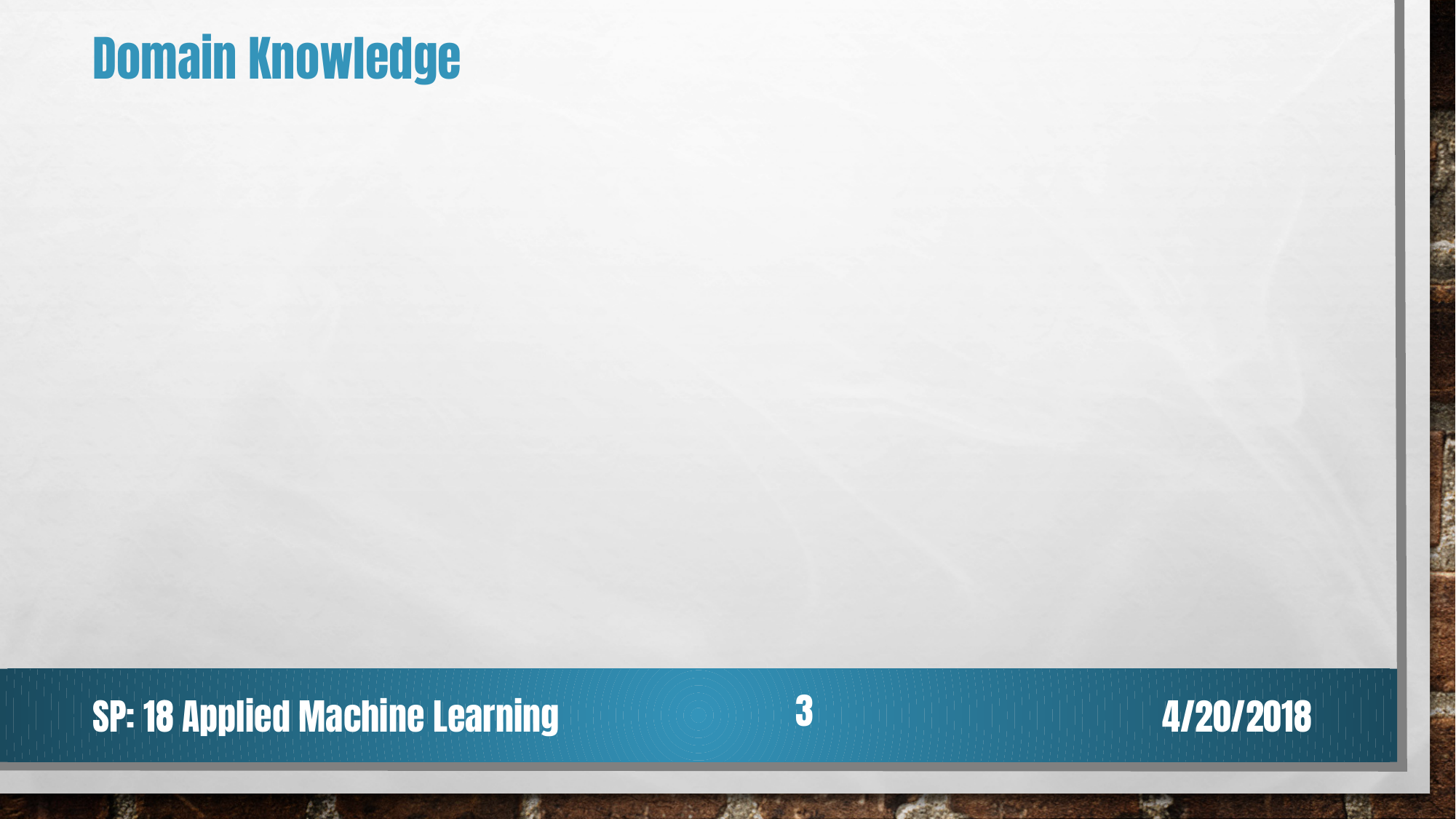

# Domain Knowledge

SP: 18 Applied Machine Learning
3
4/20/2018